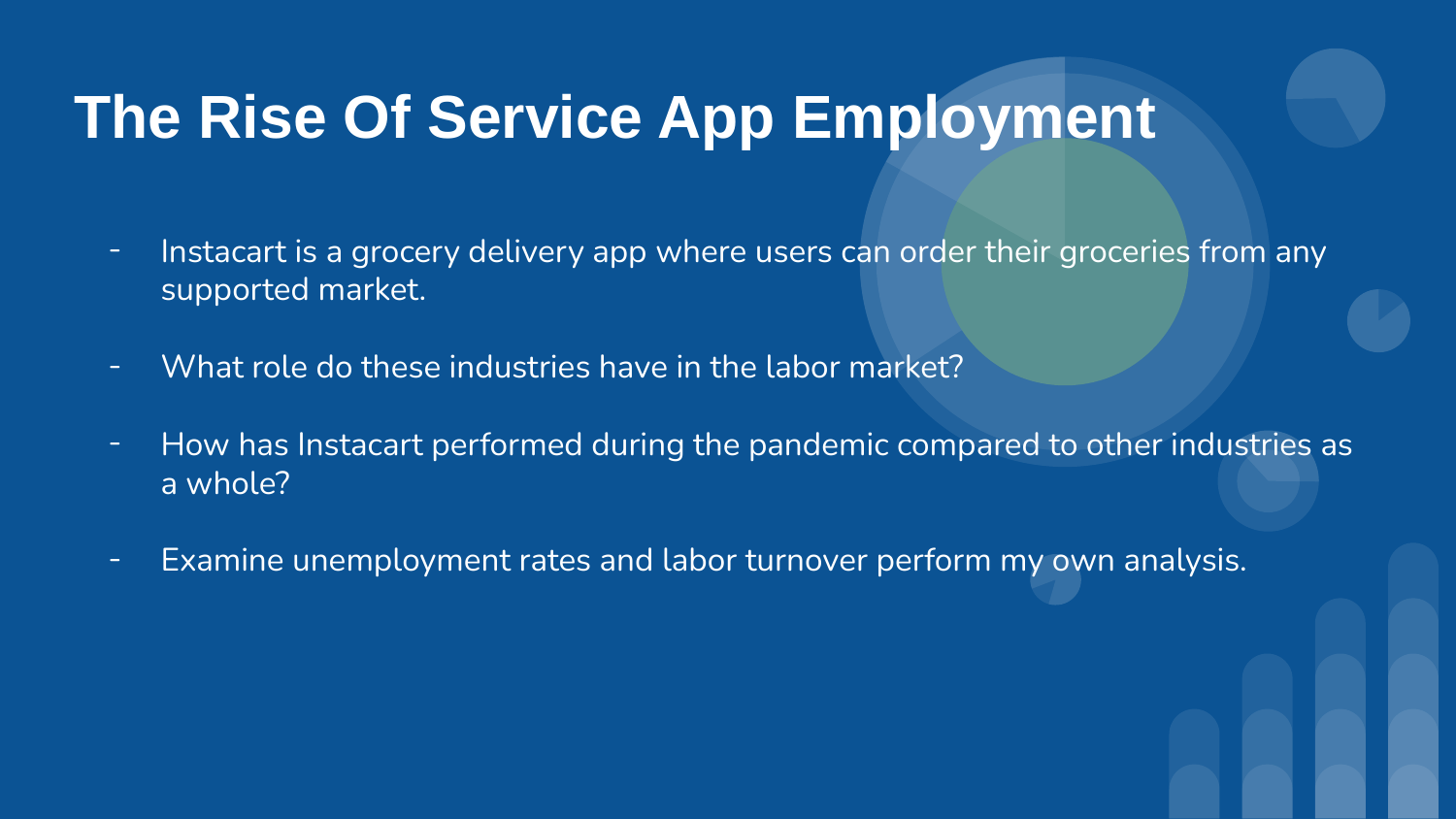

# The Rise Of Service App Employment
Instacart is a grocery delivery app where users can order their groceries from any supported market.

What role do these industries have in the labor market?

How has Instacart performed during the pandemic compared to other industries as a whole?

Examine unemployment rates and labor turnover perform my own analysis.